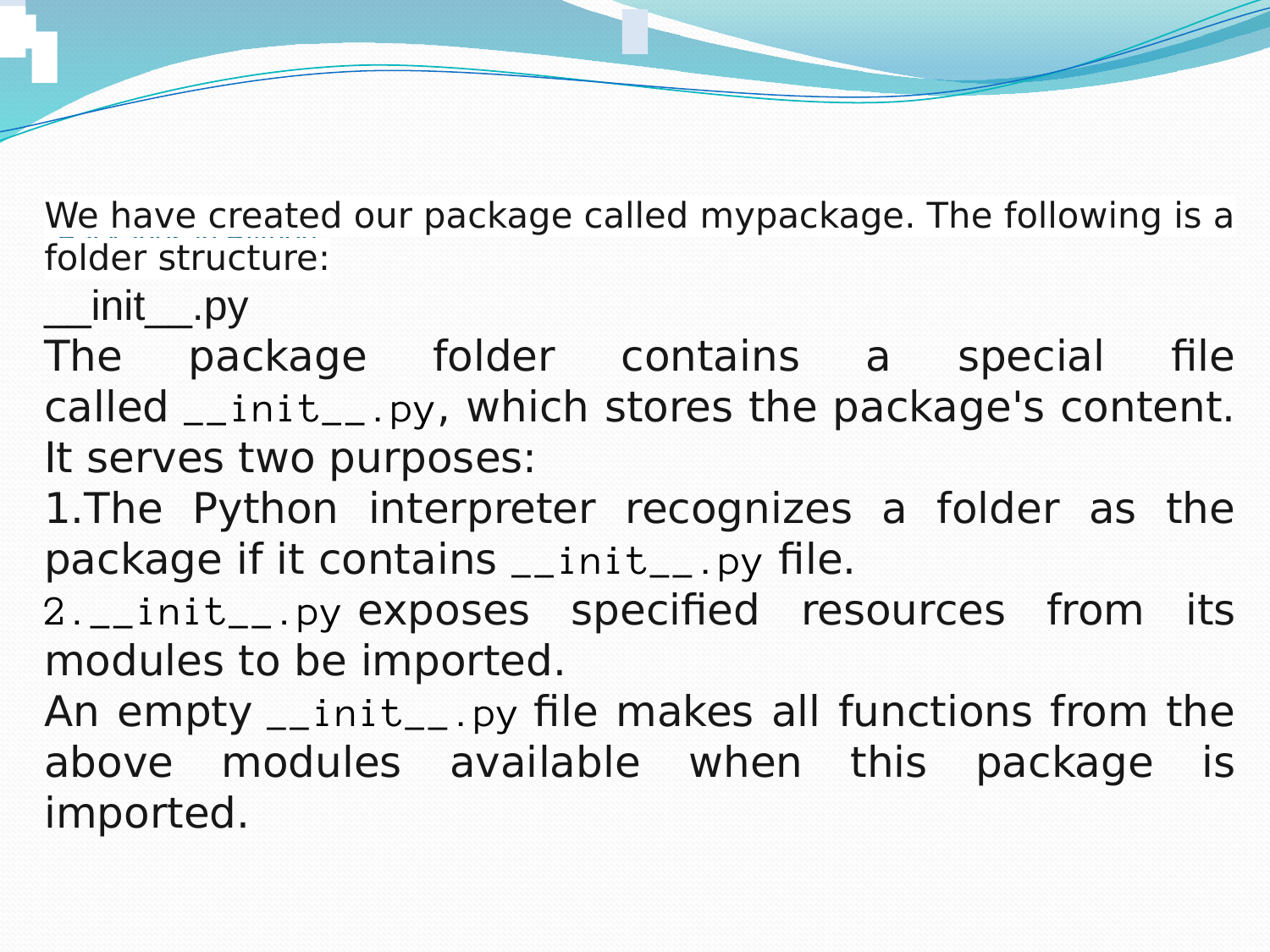

#

We have created our package called mypackage. The following is a folder structure:
__init__.py
The package folder contains a special file called __init__.py, which stores the package's content. It serves two purposes:
The Python interpreter recognizes a folder as the package if it contains __init__.py file.
__init__.py exposes specified resources from its modules to be imported.
An empty __init__.py file makes all functions from the above modules available when this package is imported.

# Packages in Python